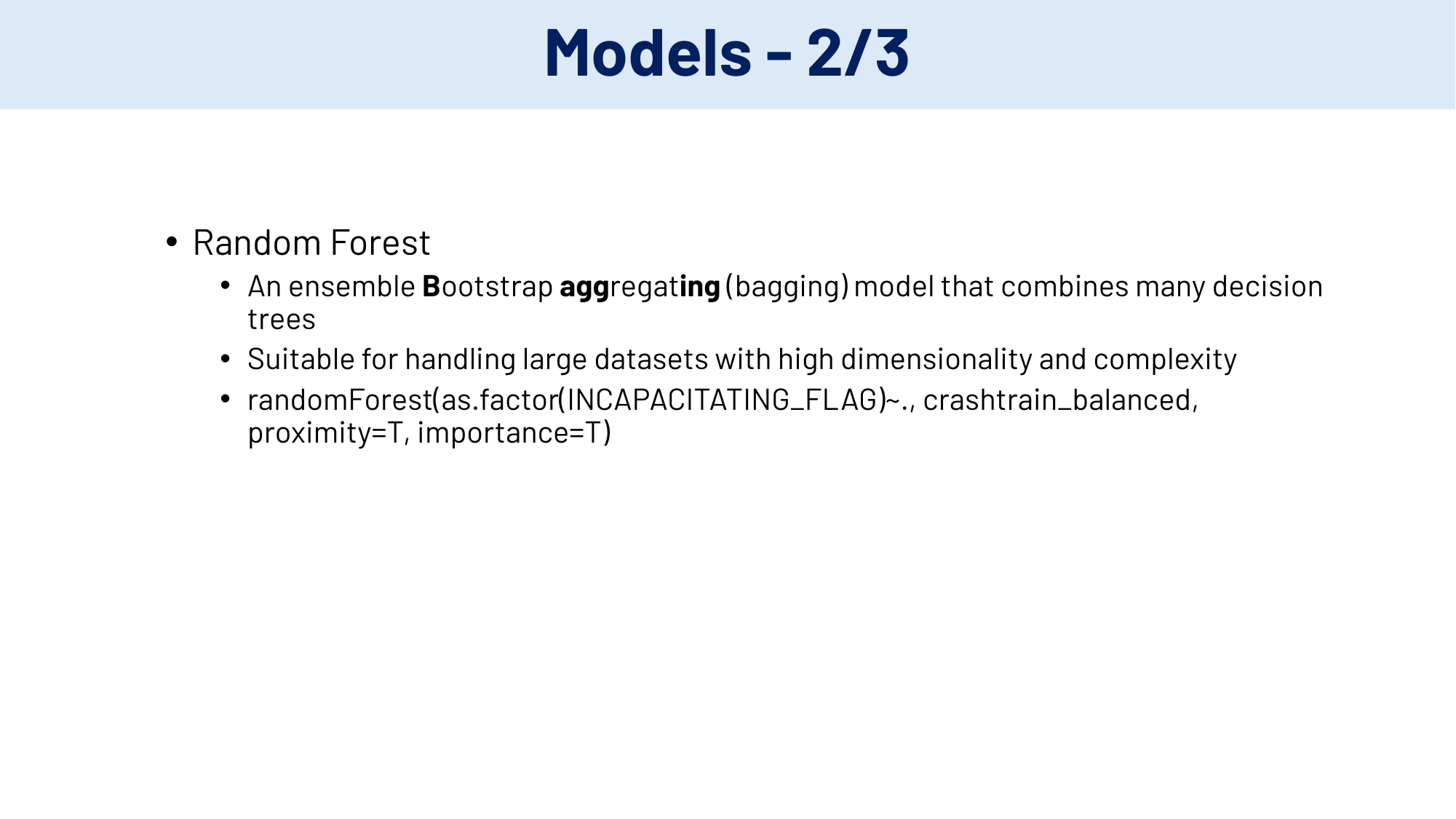

# Models - 2/3
Random Forest
An ensemble Bootstrap aggregating (bagging) model that combines many decision trees
Suitable for handling large datasets with high dimensionality and complexity
randomForest(as.factor(INCAPACITATING_FLAG)~., crashtrain_balanced, proximity=T, importance=T)